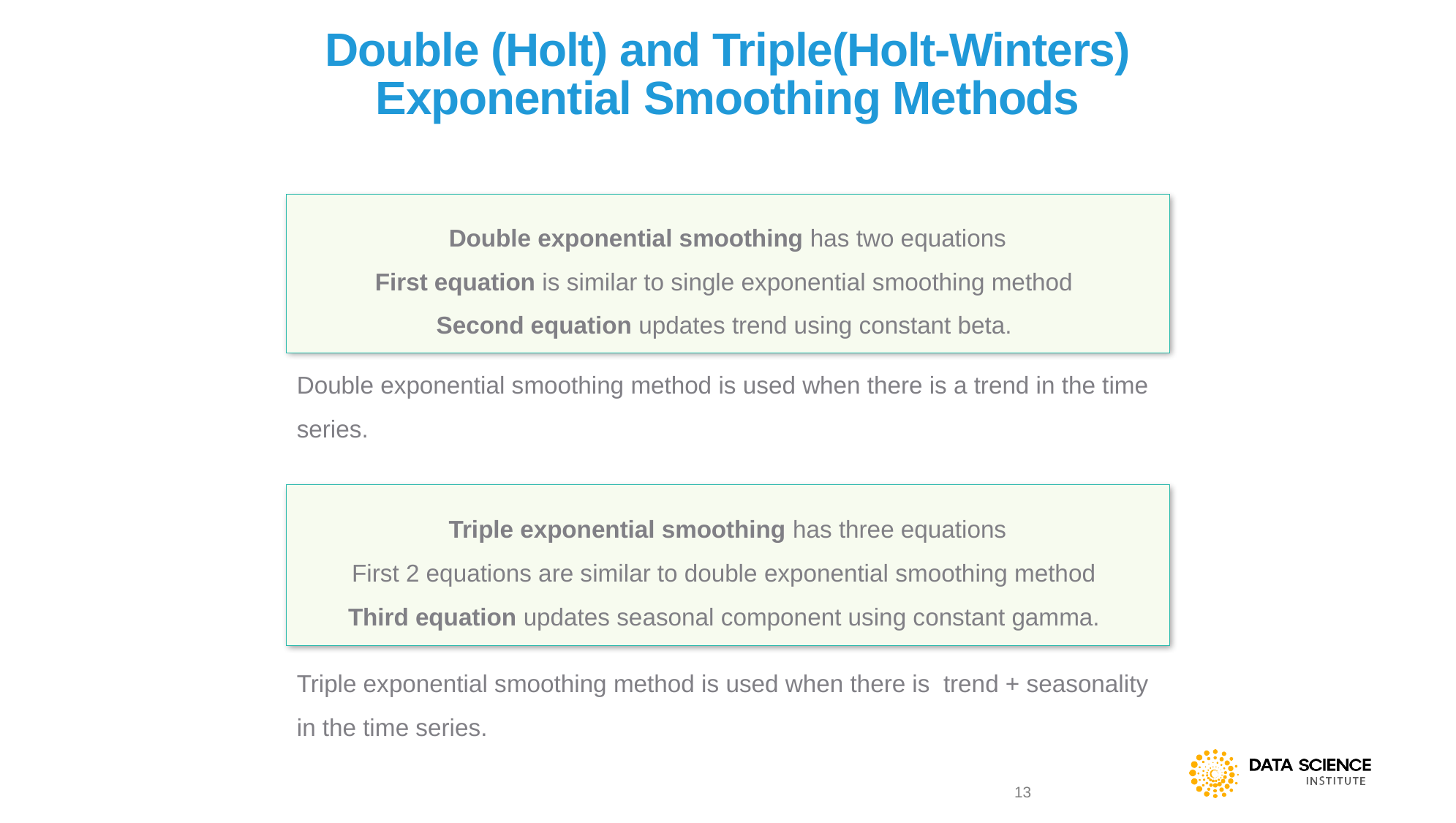

# Double (Holt) and Triple(Holt-Winters) Exponential Smoothing Methods
Double exponential smoothing has two equations
First equation is similar to single exponential smoothing method
Second equation updates trend using constant beta.
Double exponential smoothing method is used when there is a trend in the time series.
Triple exponential smoothing has three equations
First 2 equations are similar to double exponential smoothing method
Third equation updates seasonal component using constant gamma.
Triple exponential smoothing method is used when there is  trend + seasonality in the time series.
13